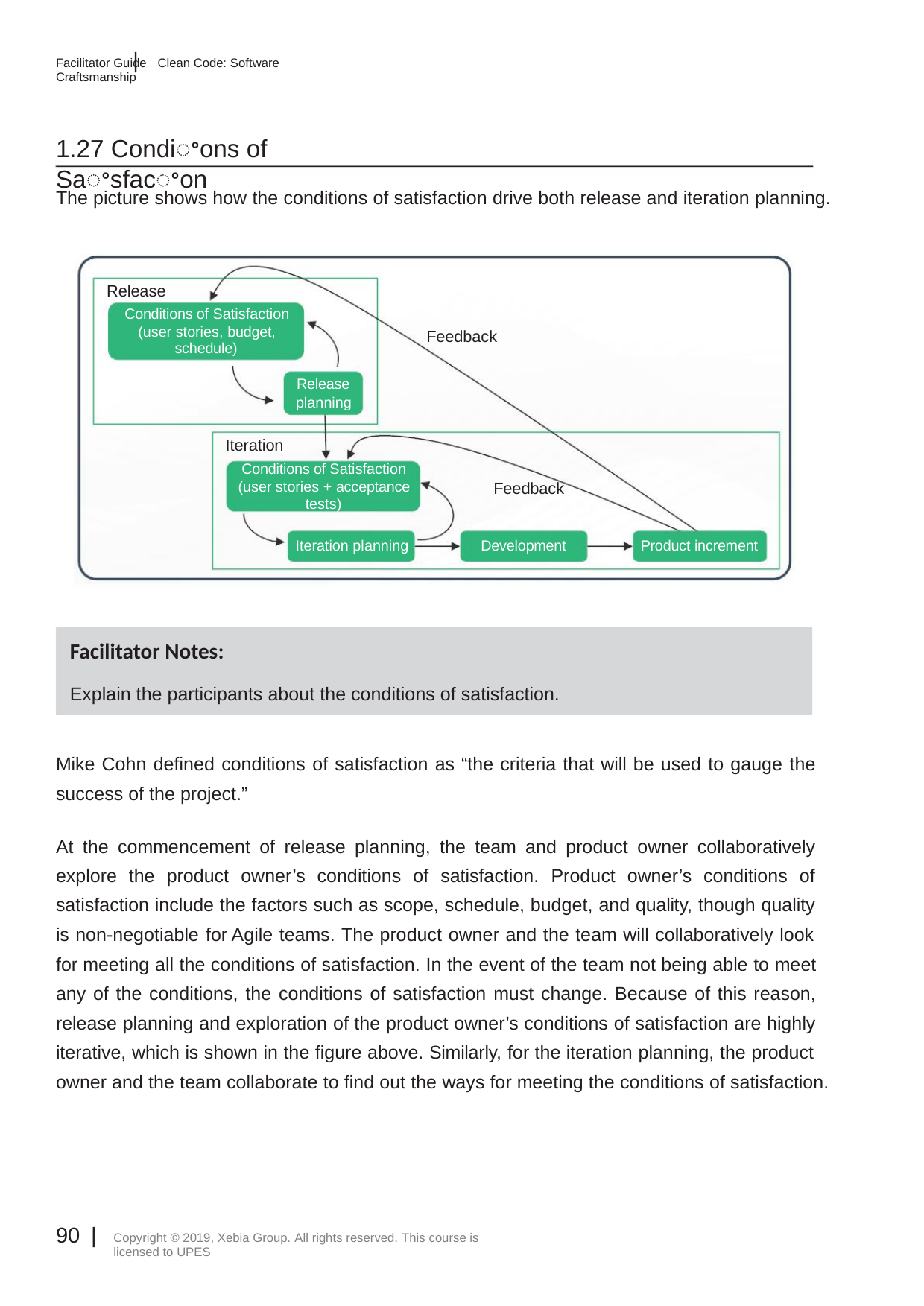

|
Facilitator Guide Clean Code: Software Craftsmanship

1.27 Condiꢀons of Saꢀsfacꢀon
The picture shows how the conditions of satisfaction drive both release and iteration planning.
Release
Conditions of Satisfaction
(user stories, budget,
Feedback
schedule)
Release
planning
Iteration
Conditions of Satisfaction
(user stories + acceptance
tests)
Feedback
Iteration planning
Development
Product increment

Facilitator Notes:
Explain the participants about the conditions of satisfaction.
Mike Cohn deﬁned conditions of satisfaction as “the criteria that will be used to gauge the
success of the project.”
At the commencement of release planning, the team and product owner collaboratively
explore the product owner’s conditions of satisfaction. Product owner’s conditions of
satisfaction include the factors such as scope, schedule, budget, and quality, though quality
is non-negotiable for Agile teams. The product owner and the team will collaboratively look
for meeting all the conditions of satisfaction. In the event of the team not being able to meet
any of the conditions, the conditions of satisfaction must change. Because of this reason,
release planning and exploration of the product owner’s conditions of satisfaction are highly
iterative, which is shown in the ﬁgure above. Similarly, for the iteration planning, the product
owner and the team collaborate to ﬁnd out the ways for meeting the conditions of satisfaction.
90 |
Copyright © 2019, Xebia Group. All rights reserved. This course is licensed to UPES